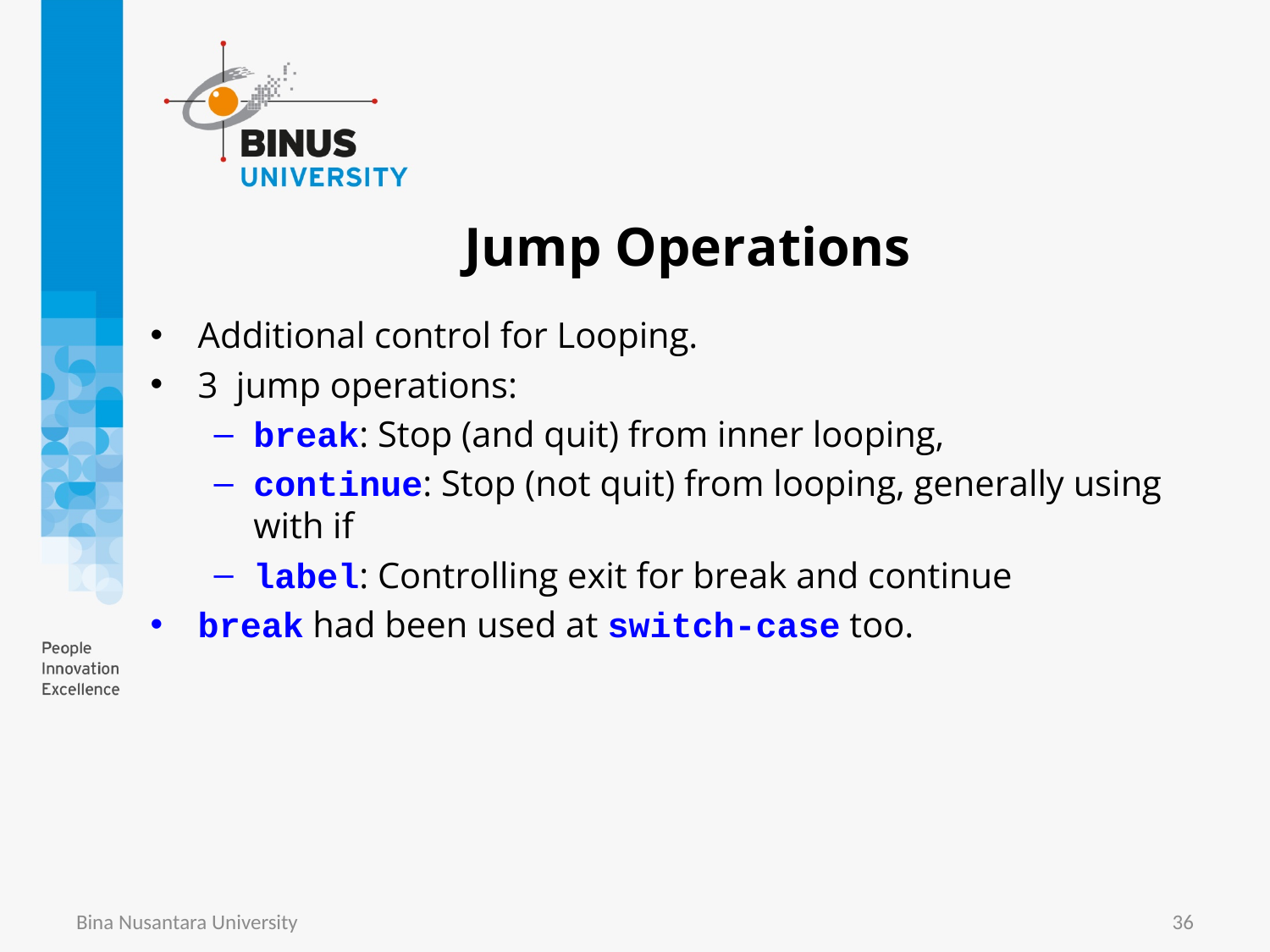

# Jump Operations
Additional control for Looping.
3  jump operations:
break: Stop (and quit) from inner looping,
continue: Stop (not quit) from looping, generally using with if
label: Controlling exit for break and continue
break had been used at switch-case too.

Bina Nusantara University
36